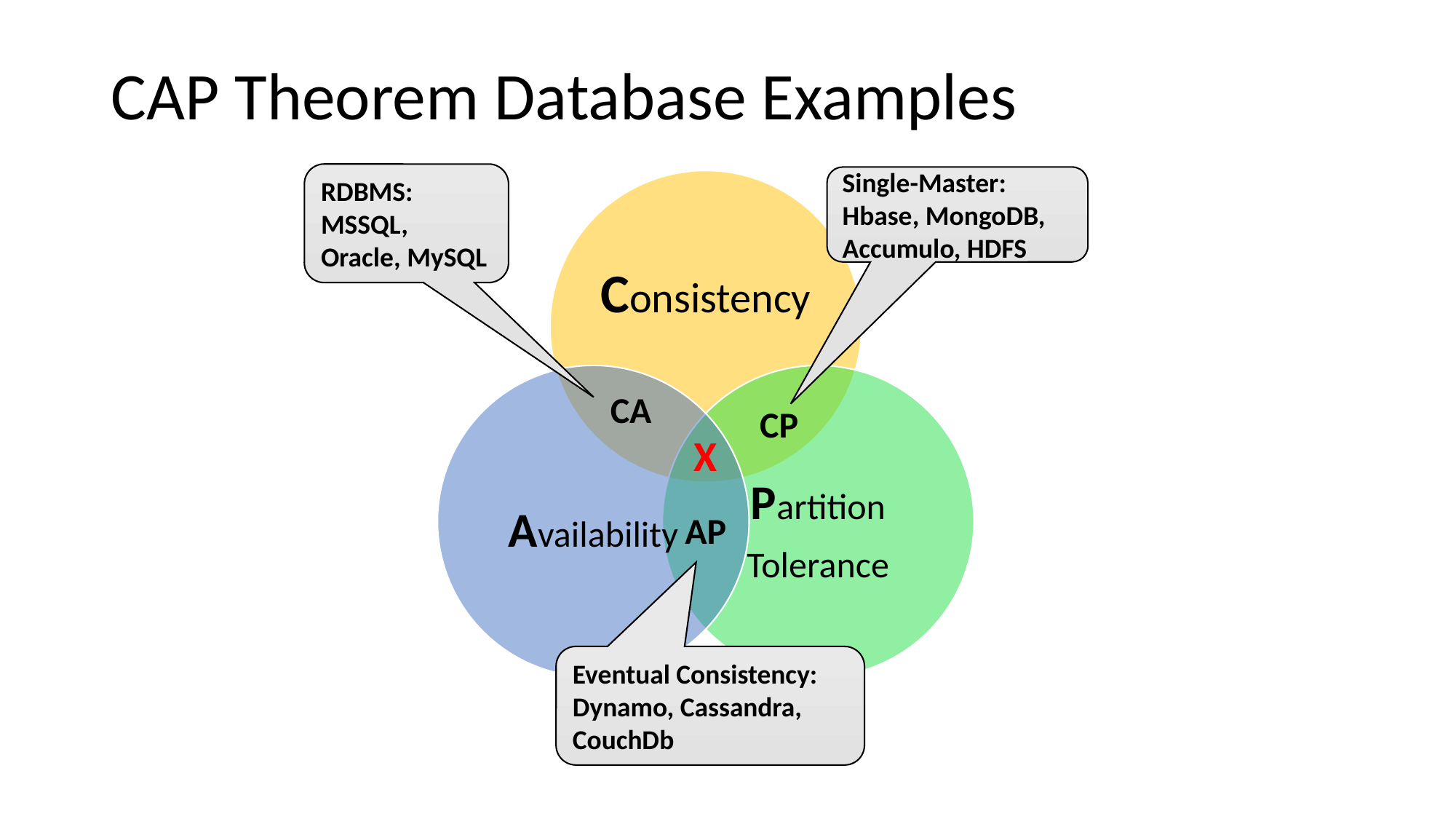

# CAP Theorem Database Examples
RDBMS:
MSSQL, Oracle, MySQL
Consistency
Partition
Tolerance
Availability
Single-Master: Hbase, MongoDB, Accumulo, HDFS
CA
CP
X
AP
Eventual Consistency:
Dynamo, Cassandra, CouchDb